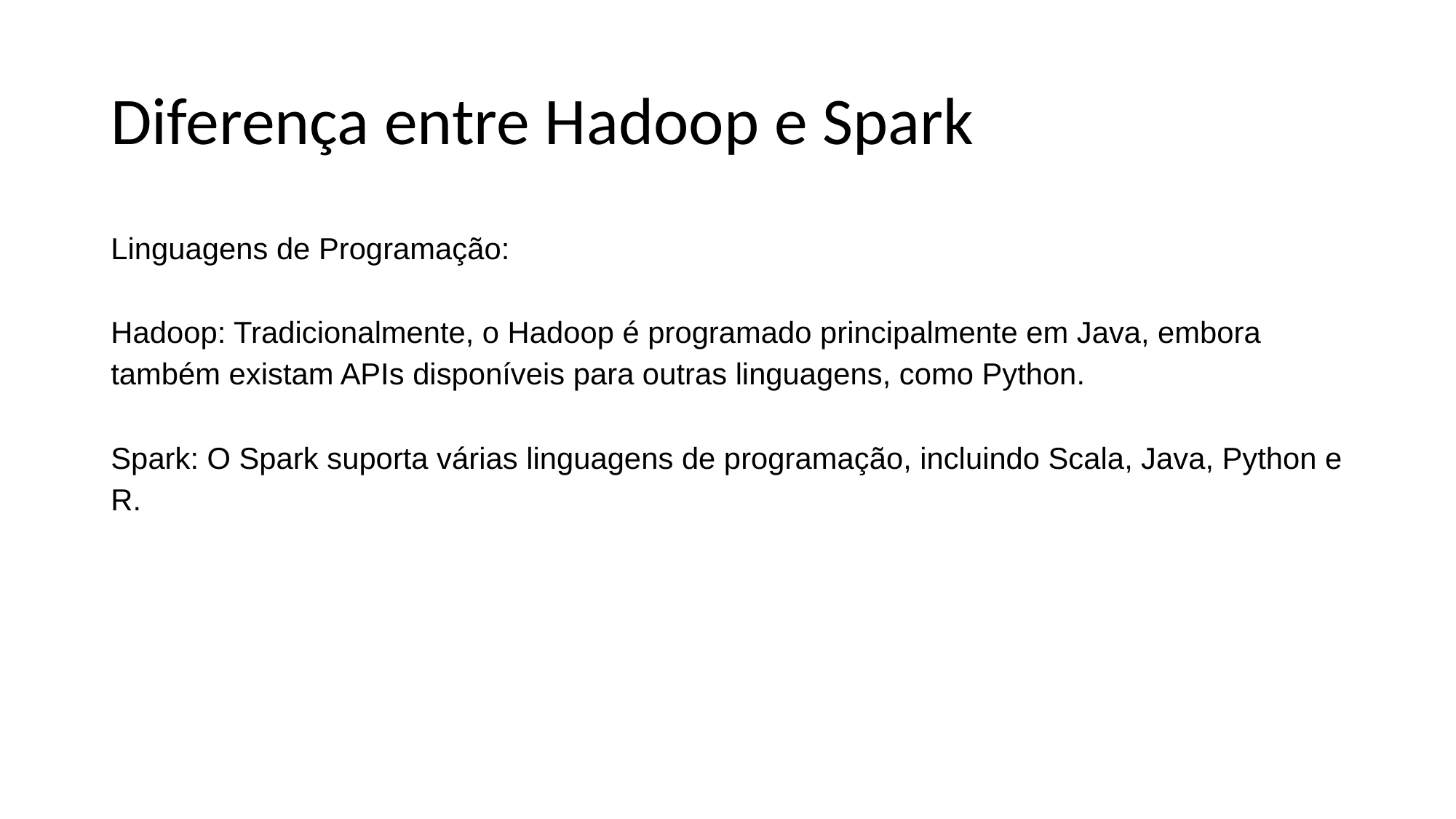

# Diferença entre Hadoop e Spark
Linguagens de Programação:

Hadoop: Tradicionalmente, o Hadoop é programado principalmente em Java, embora também existam APIs disponíveis para outras linguagens, como Python.

Spark: O Spark suporta várias linguagens de programação, incluindo Scala, Java, Python e R.